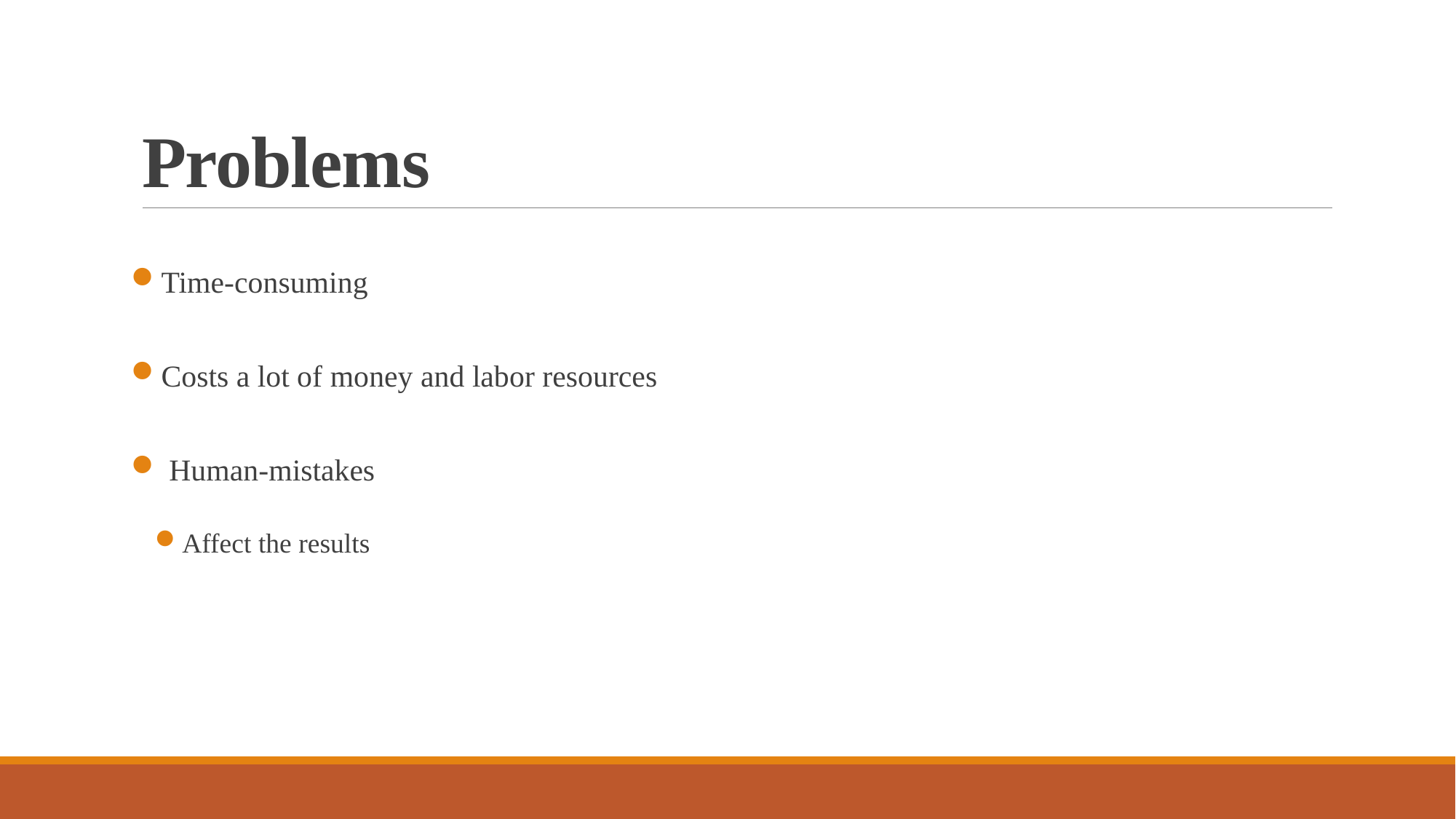

# Problems
Time-consuming
Costs a lot of money and labor resources
 Human-mistakes
Affect the results